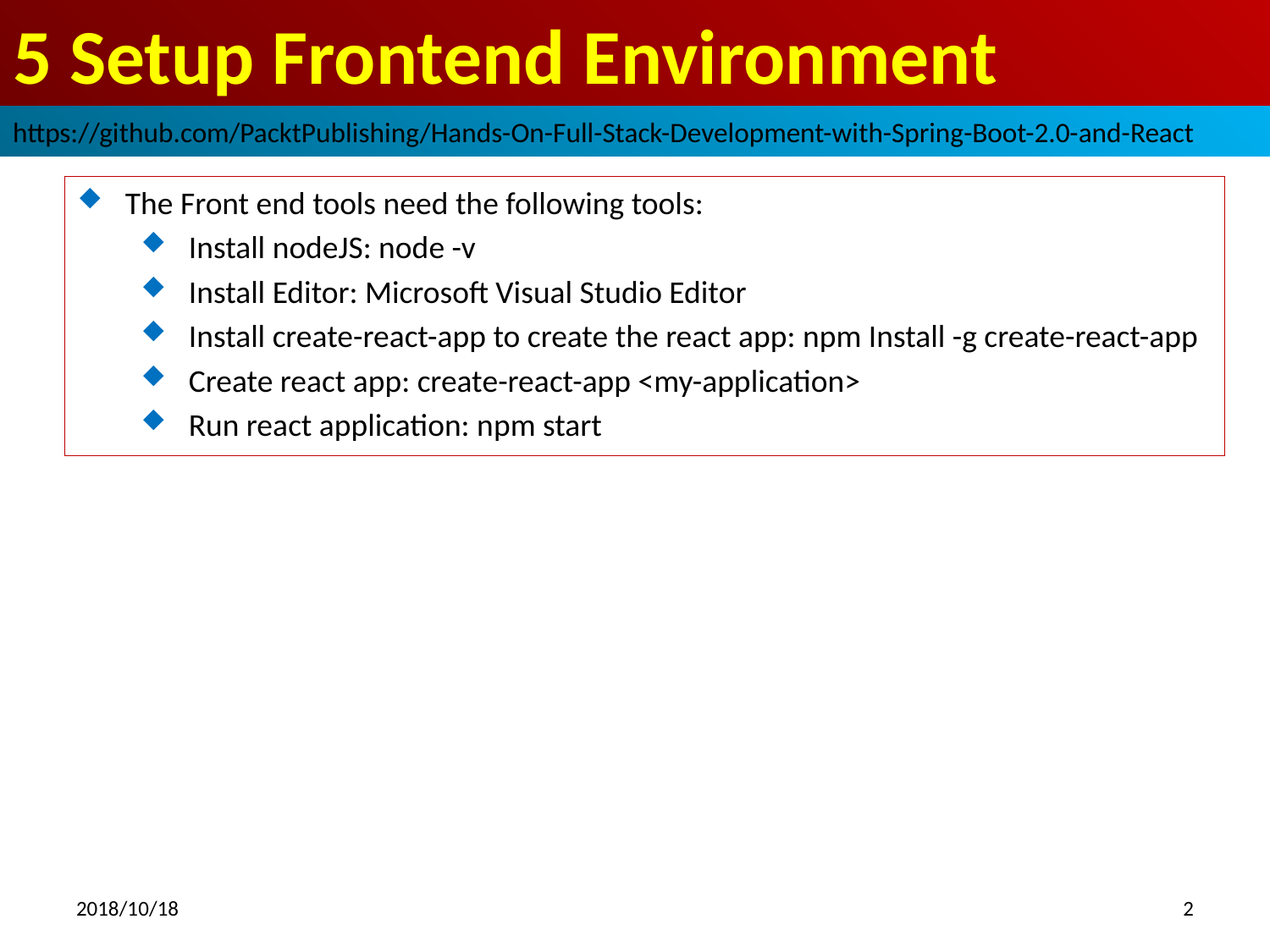

# 5 Setup Frontend Environment
https://github.com/PacktPublishing/Hands-On-Full-Stack-Development-with-Spring-Boot-2.0-and-React
The Front end tools need the following tools:
Install nodeJS: node -v
Install Editor: Microsoft Visual Studio Editor
Install create-react-app to create the react app: npm Install -g create-react-app
Create react app: create-react-app <my-application>
Run react application: npm start

2018/10/18
2